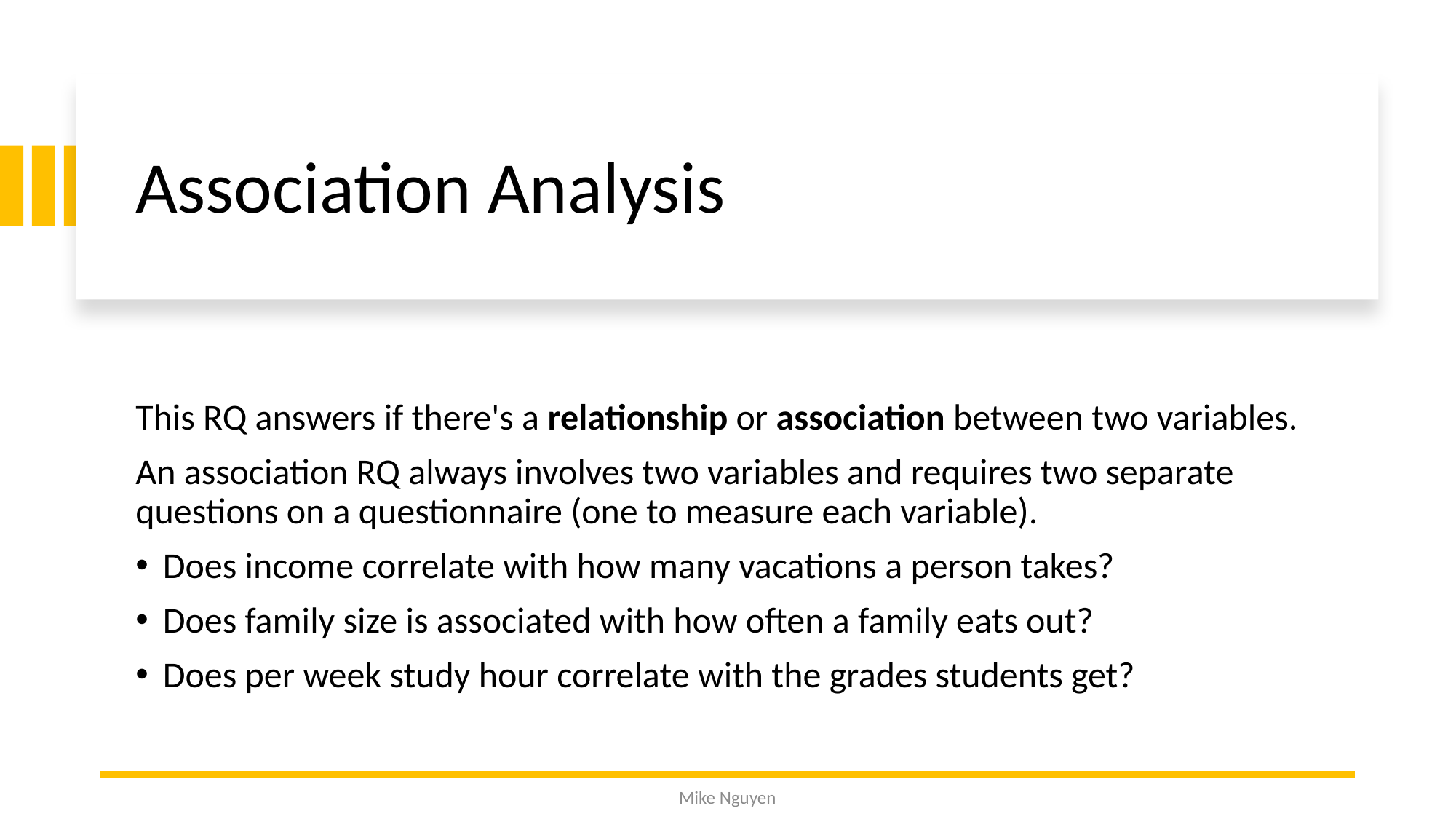

# Association Analysis

This RQ answers if there's a relationship or association between two variables.
An association RQ always involves two variables and requires two separate questions on a questionnaire (one to measure each variable).
Does income correlate with how many vacations a person takes?
Does family size is associated with how often a family eats out?
Does per week study hour correlate with the grades students get?
Mike Nguyen